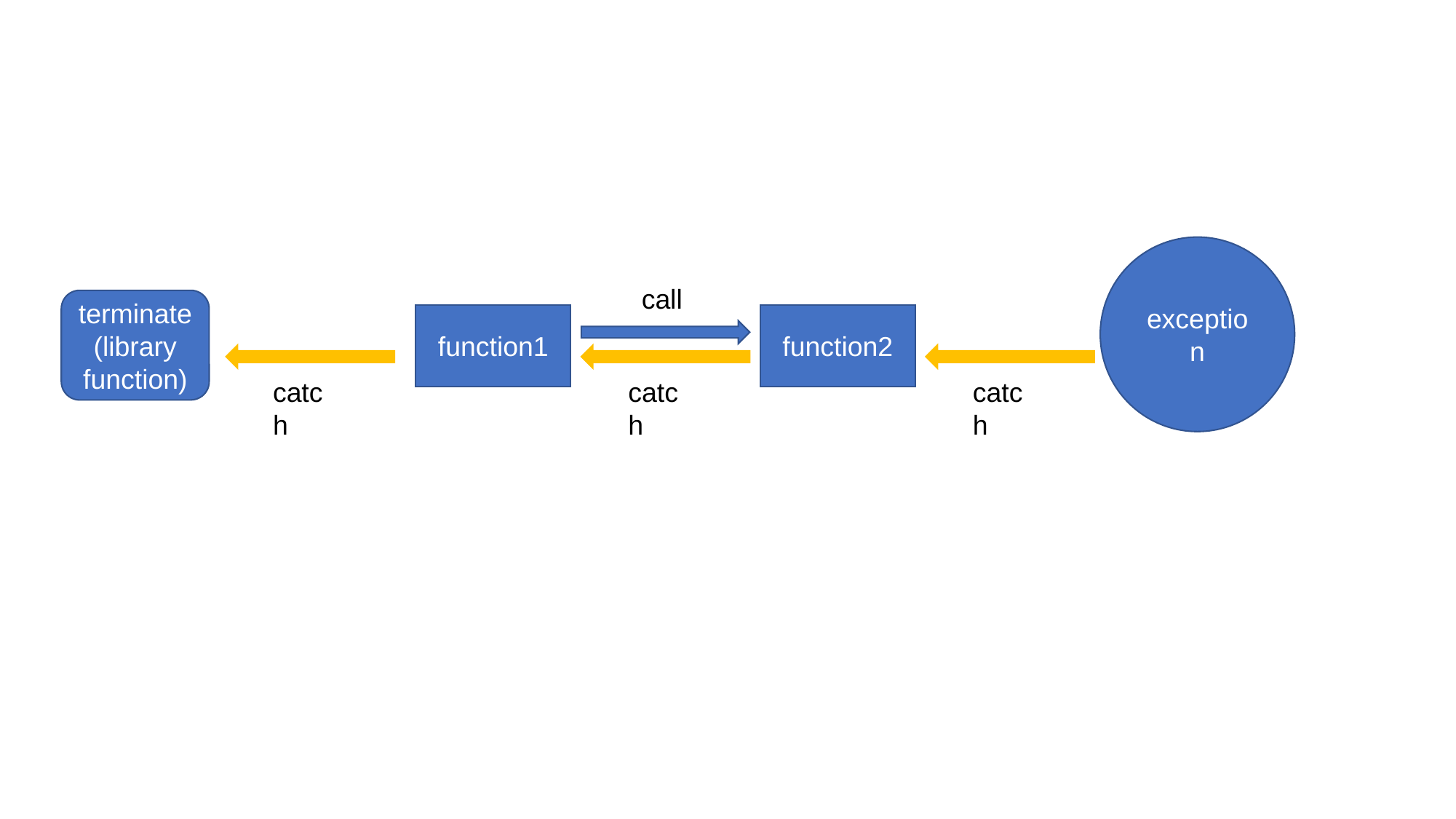

exception
call
terminate
(library function)
function1
function2

catch
catch
catch